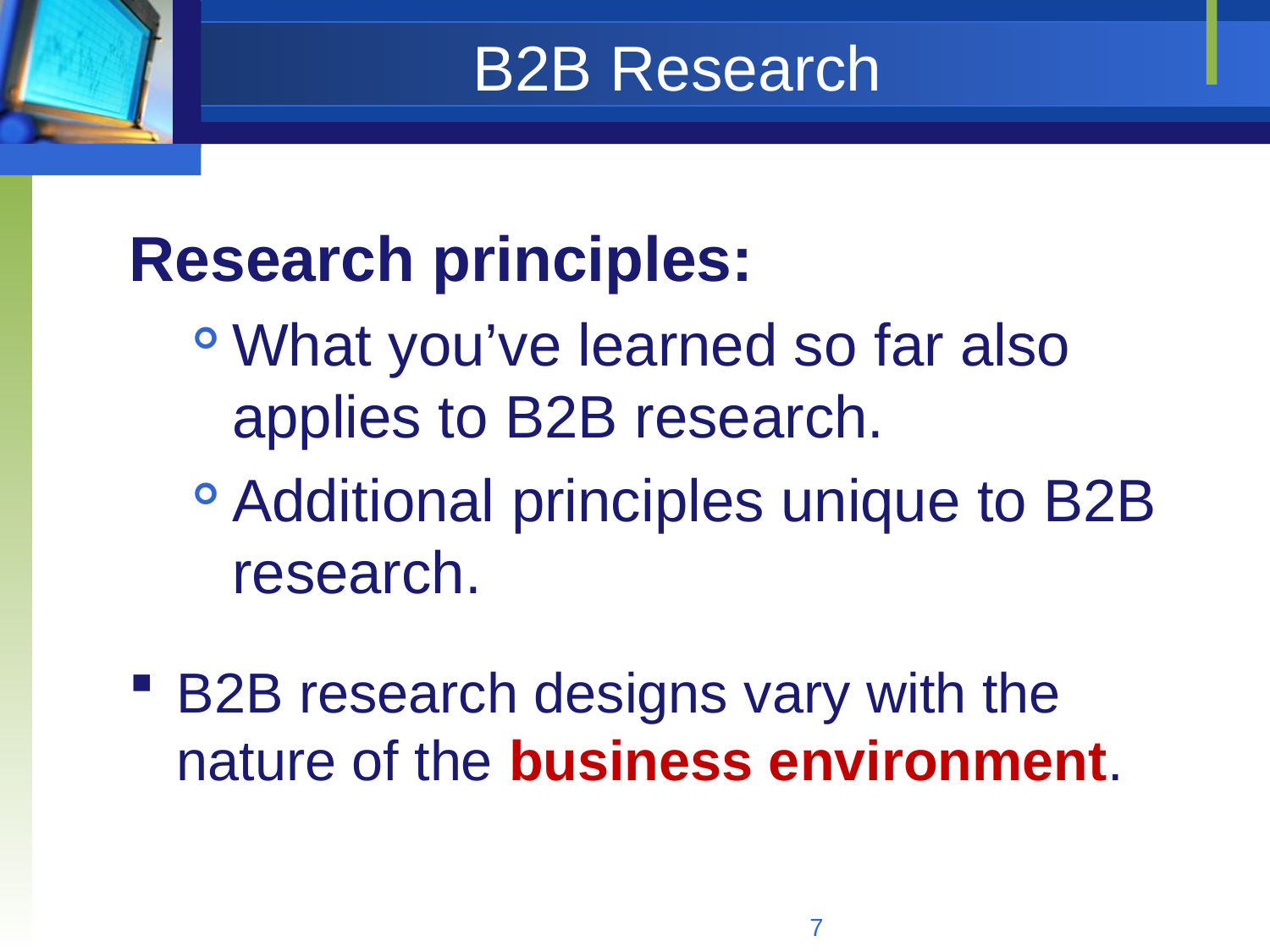

# B2B Research
Research principles:
What you’ve learned so far also applies to B2B research.
Additional principles unique to B2B research.

B2B research designs vary with the nature of the business environment.
7